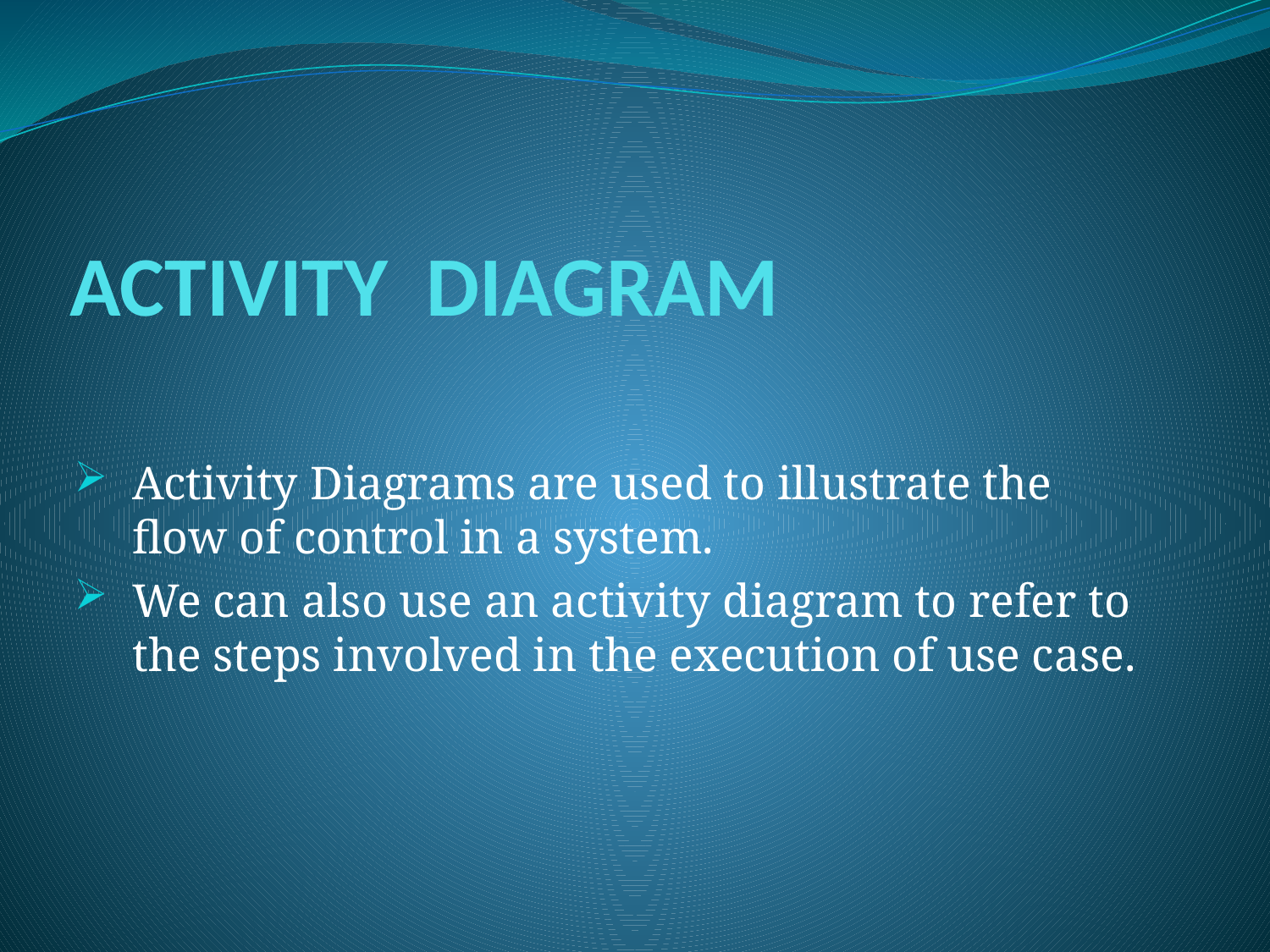

# ACTIVITY  DIAGRAM
Activity Diagrams are used to illustrate the flow of control in a system.
We can also use an activity diagram to refer to the steps involved in the execution of use case.